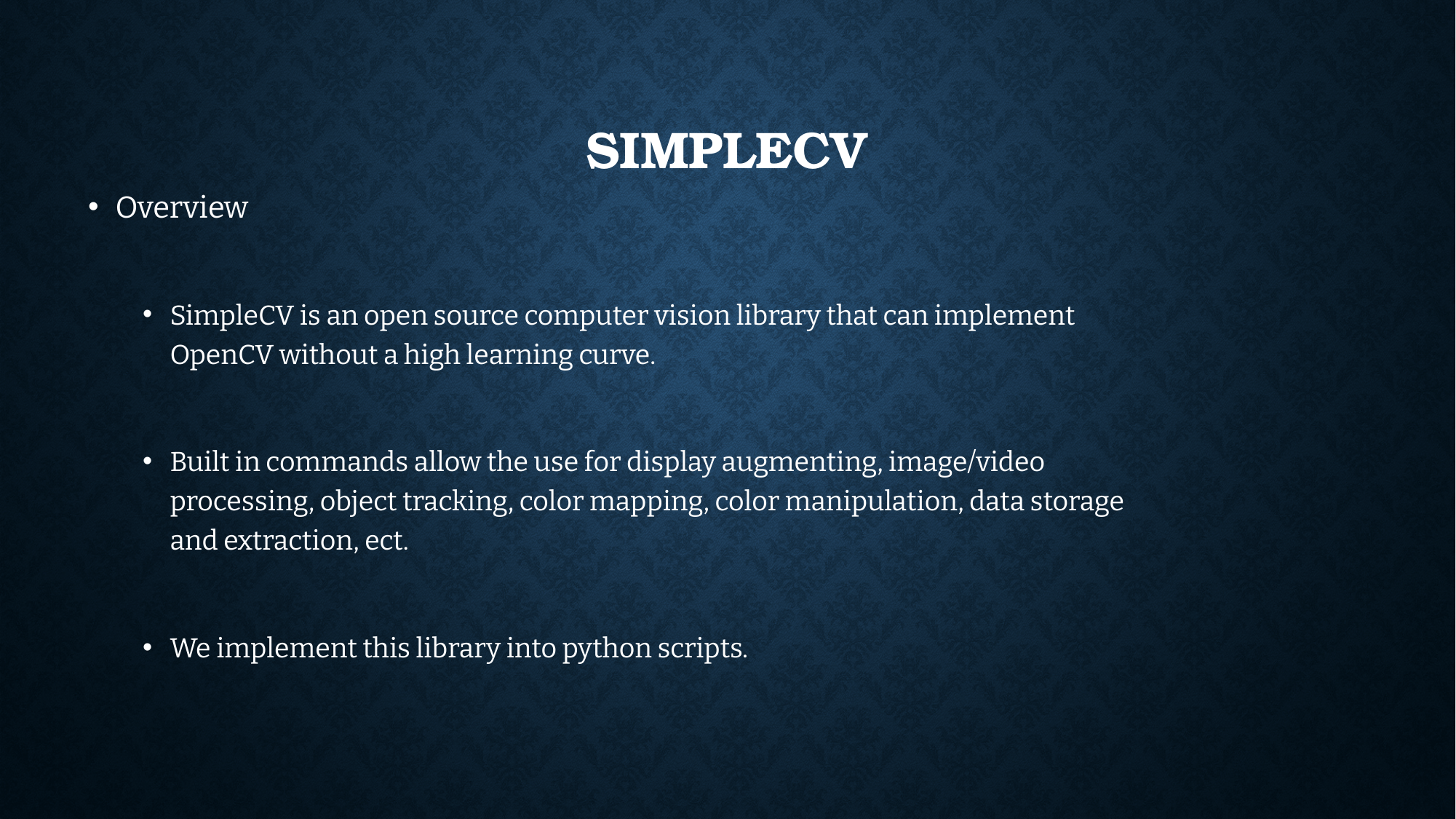

# SimpleCV
Overview

SimpleCV is an open source computer vision library that can implement OpenCV without a high learning curve.

Built in commands allow the use for display augmenting, image/video processing, object tracking, color mapping, color manipulation, data storage and extraction, ect.

We implement this library into python scripts.